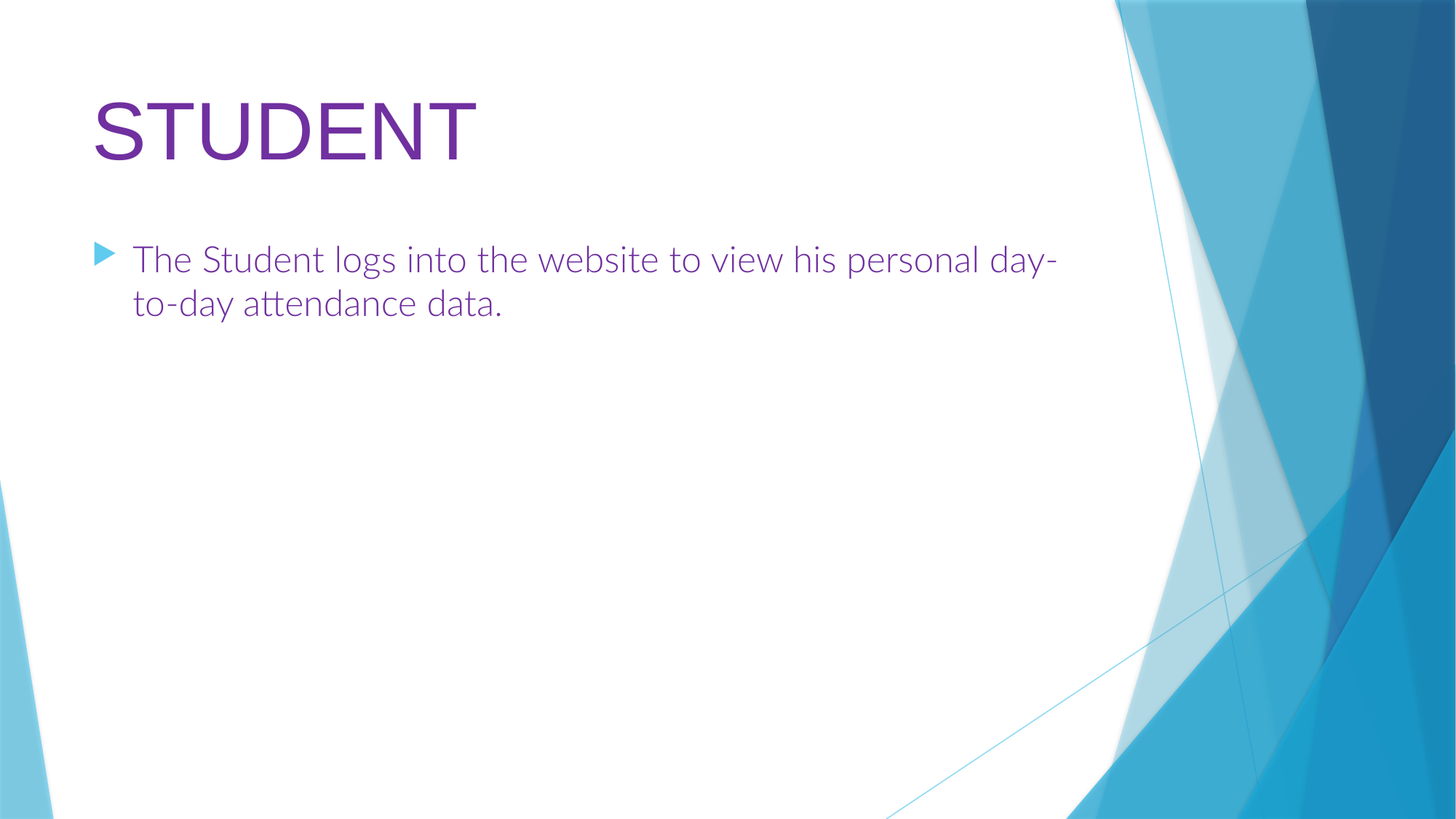

# STUDENT
The Student logs into the website to view his personal day-to-day attendance data.